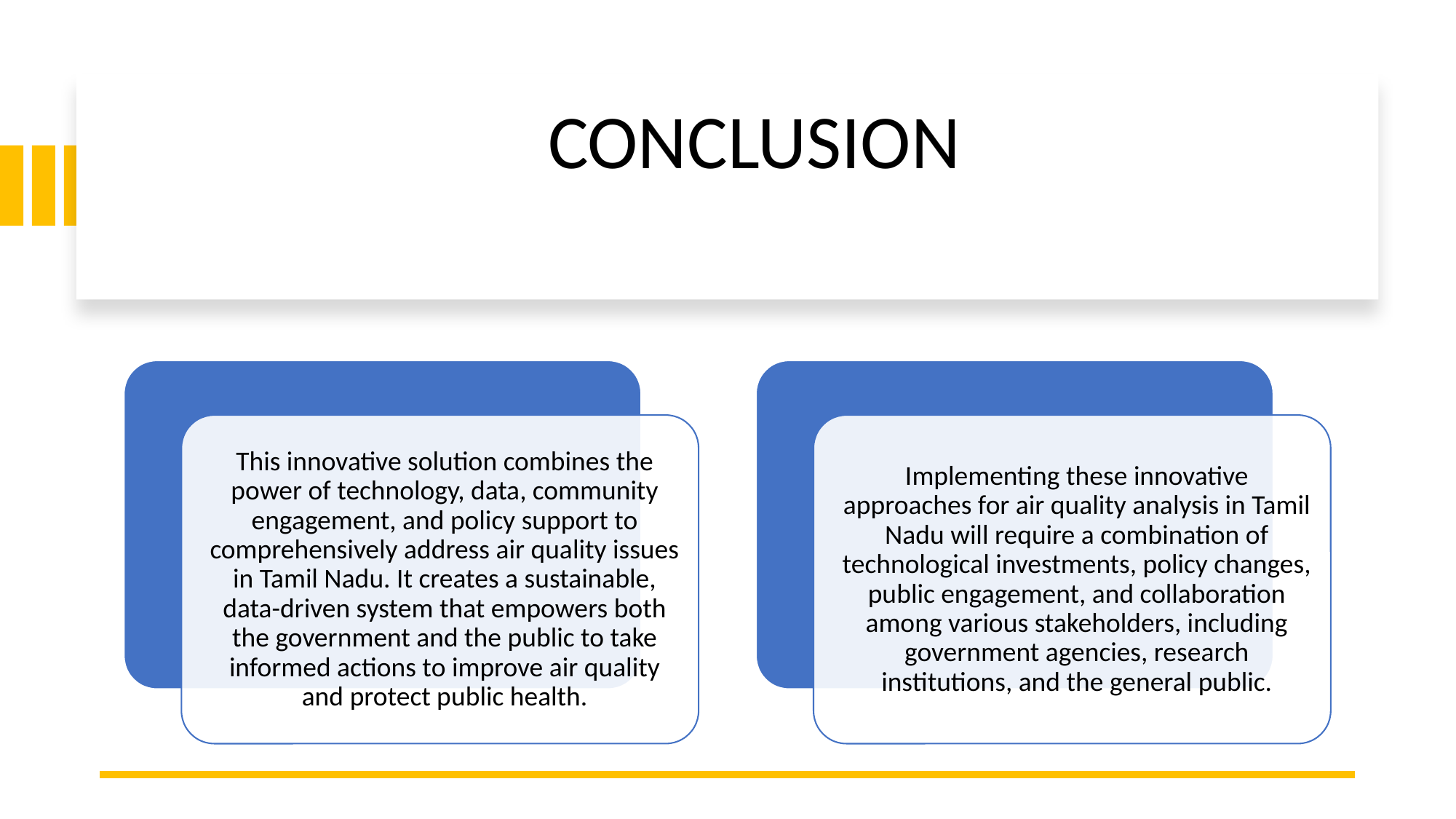

# CONCLUSION

This innovative solution combines the power of technology, data, community engagement, and policy support to comprehensively address air quality issues in Tamil Nadu. It creates a sustainable, data-driven system that empowers both the government and the public to take informed actions to improve air quality and protect public health.
Implementing these innovative approaches for air quality analysis in Tamil Nadu will require a combination of technological investments, policy changes, public engagement, and collaboration among various stakeholders, including government agencies, research institutions, and the general public.